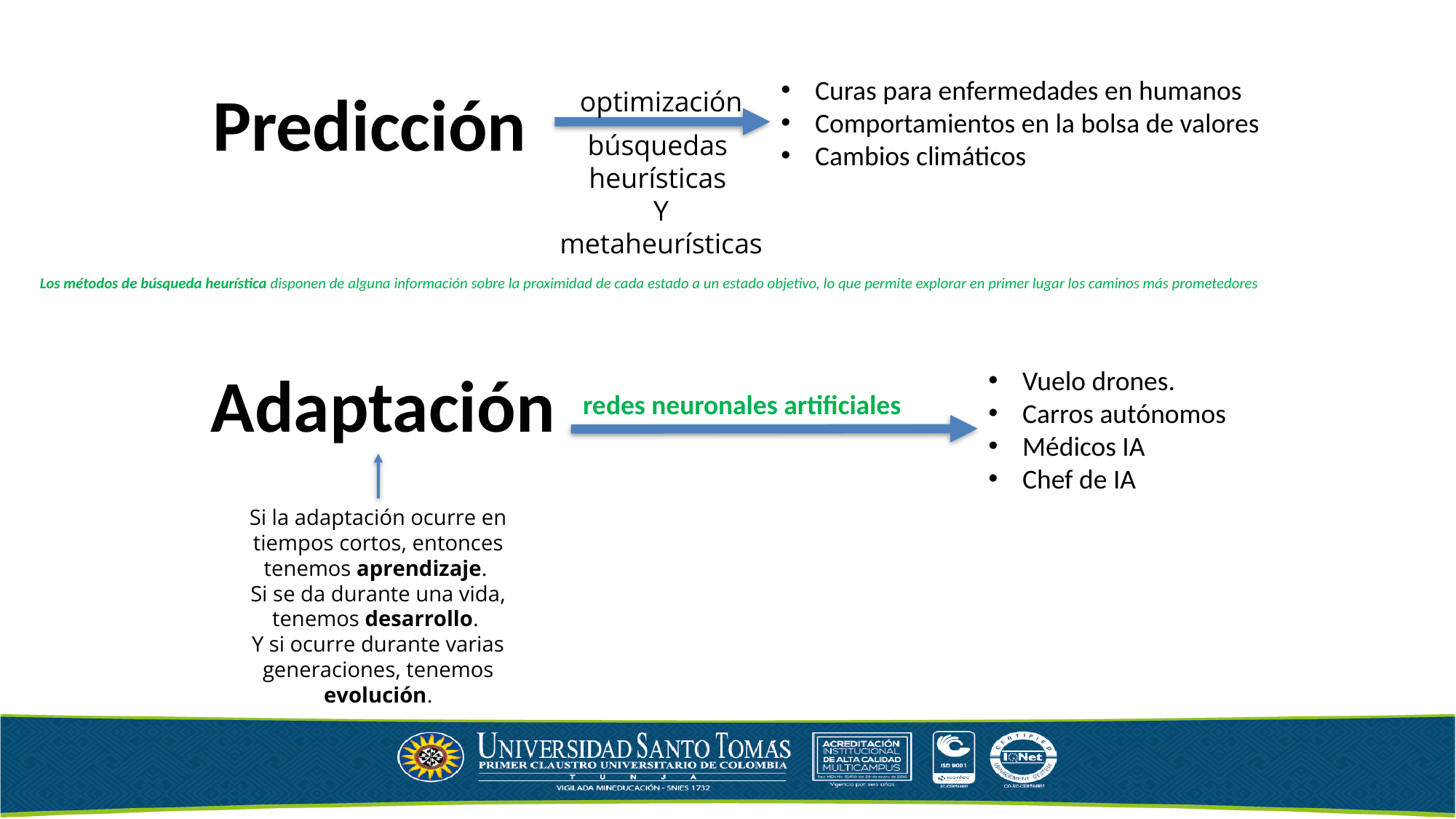

Curas para enfermedades en humanos
Comportamientos en la bolsa de valores
Cambios climáticos
Predicción
optimización
búsquedas
heurísticas
Y
metaheurísticas
Los métodos de búsqueda heurística disponen de alguna información sobre la proximidad de cada estado a un estado objetivo, lo que permite explorar en primer lugar los caminos más prometedores
Adaptación
Vuelo drones.
Carros autónomos
Médicos IA
Chef de IA
redes neuronales artificiales
Si la adaptación ocurre en tiempos cortos, entonces tenemos aprendizaje.
Si se da durante una vida, tenemos desarrollo.
Y si ocurre durante varias generaciones, tenemos evolución.